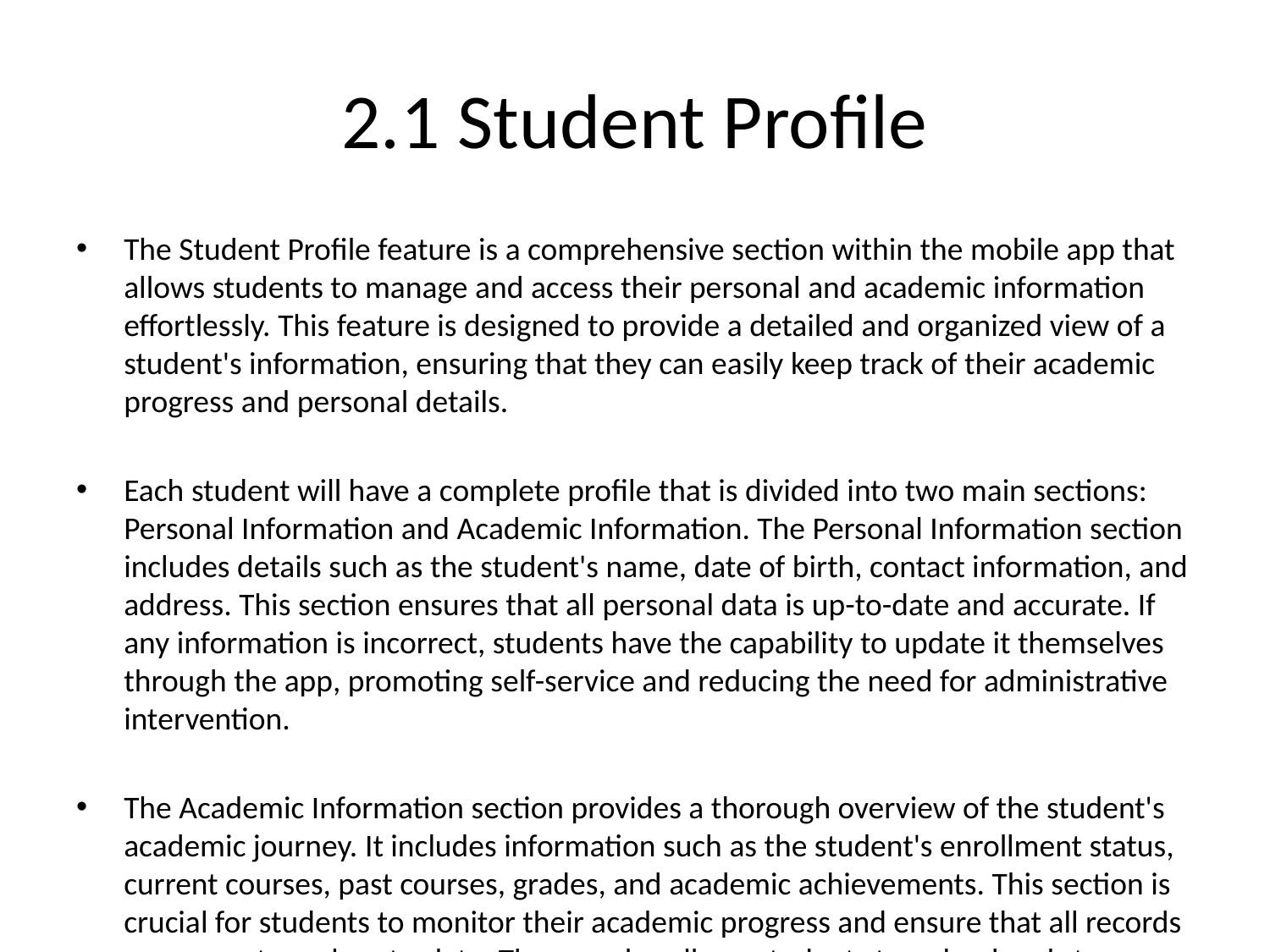

# 2.1 Student Profile
The Student Profile feature is a comprehensive section within the mobile app that allows students to manage and access their personal and academic information effortlessly. This feature is designed to provide a detailed and organized view of a student's information, ensuring that they can easily keep track of their academic progress and personal details.

Each student will have a complete profile that is divided into two main sections: Personal Information and Academic Information. The Personal Information section includes details such as the student's name, date of birth, contact information, and address. This section ensures that all personal data is up-to-date and accurate. If any information is incorrect, students have the capability to update it themselves through the app, promoting self-service and reducing the need for administrative intervention.

The Academic Information section provides a thorough overview of the student's academic journey. It includes information such as the student's enrollment status, current courses, past courses, grades, and academic achievements. This section is crucial for students to monitor their academic progress and ensure that all records are accurate and up-to-date. The app also allows students to upload and store relevant academic documents, making it a central repository for their academic history.

By integrating the Student Profile feature, the app enhances the student experience by providing easy access to important information. It empowers students to take control of their academic and personal data, ensuring that they can make informed decisions and stay organized. This feature is a testament to the app's goal of simplifying academic management and providing a seamless, user-friendly experience for all students.